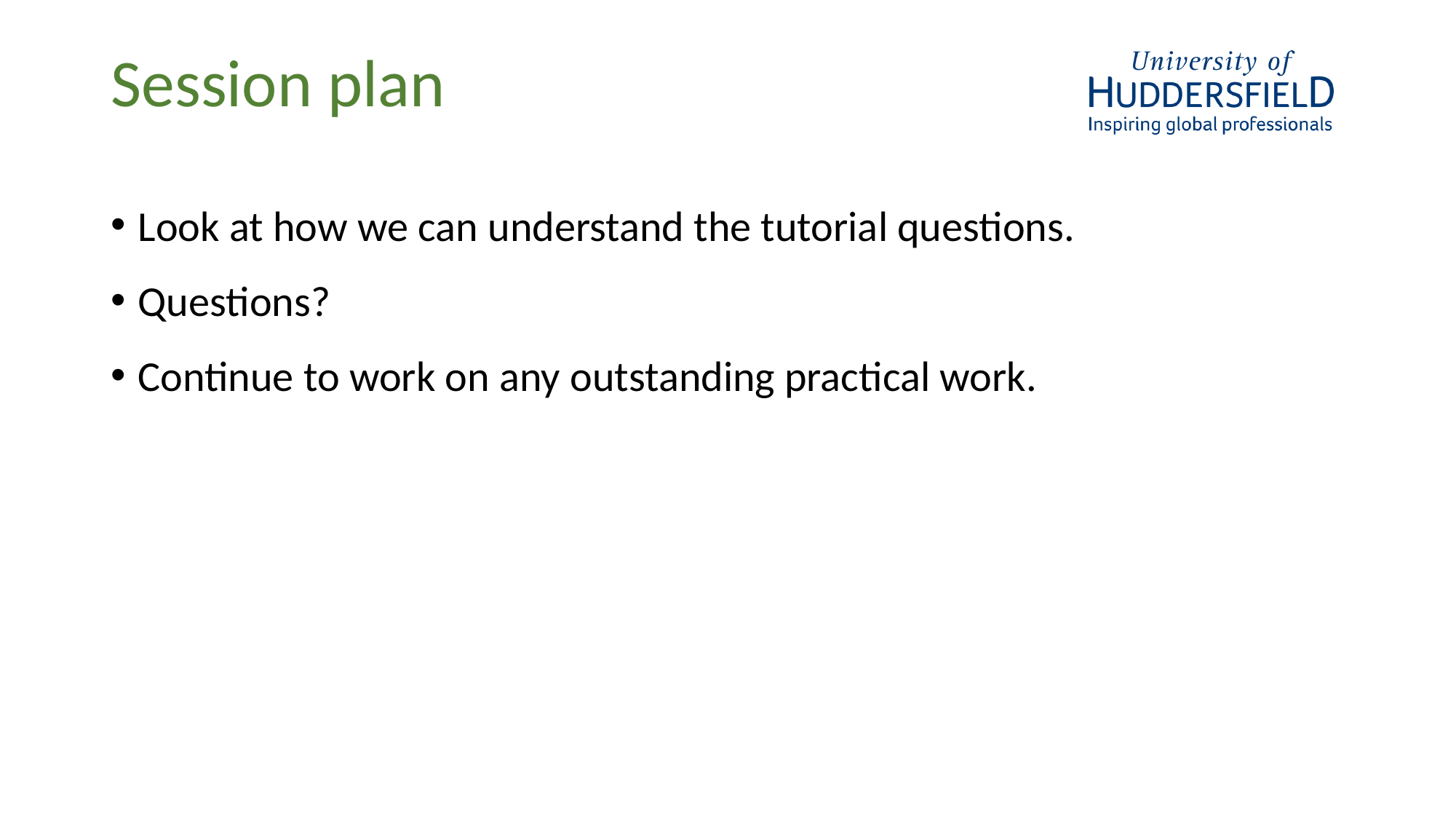

# Session plan
Look at how we can understand the tutorial questions.
Questions?
Continue to work on any outstanding practical work.